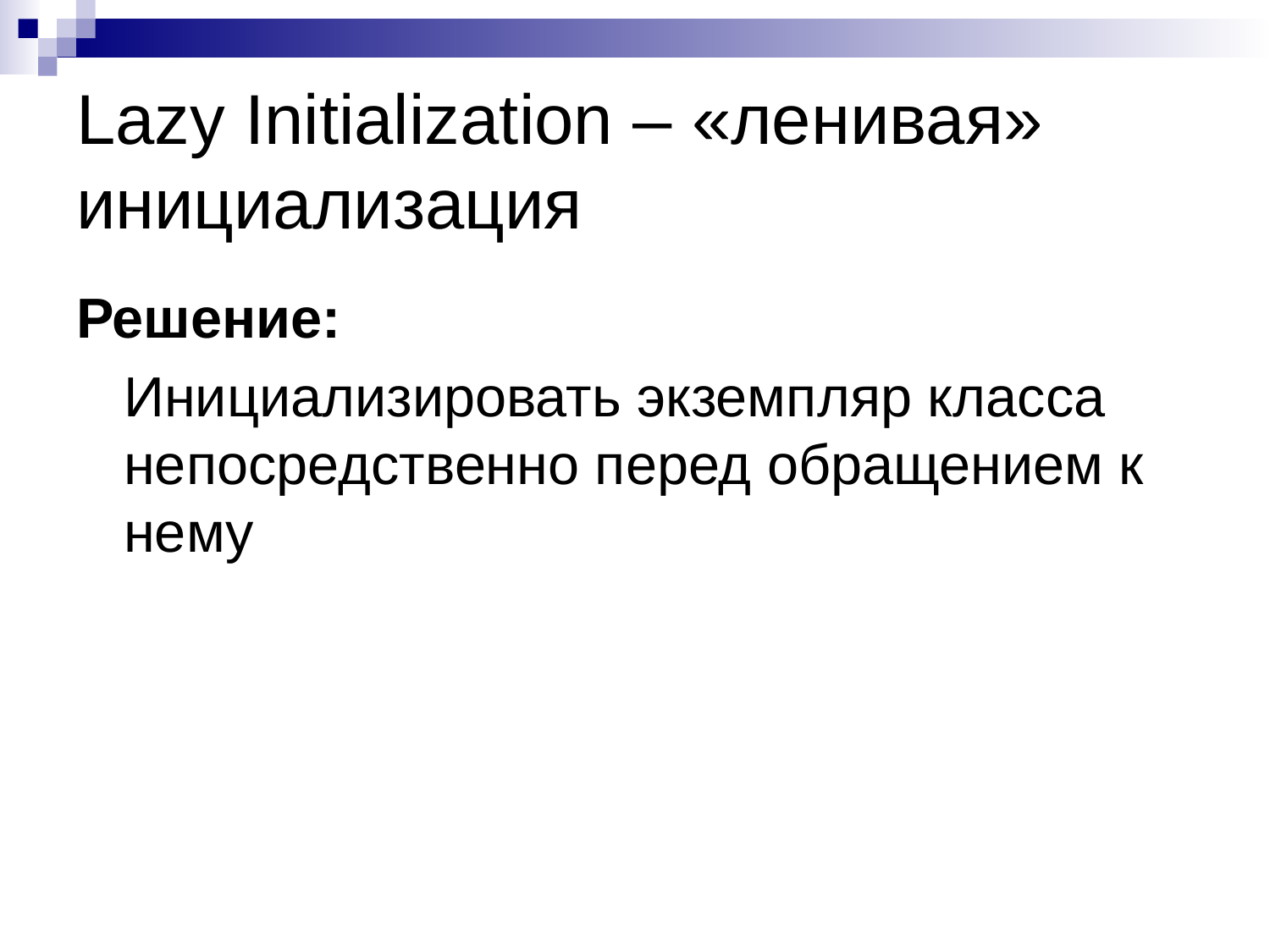

# Lazy Initialization – «ленивая» инициализация
Решение:
	Инициализировать экземпляр класса непосредственно перед обращением к нему